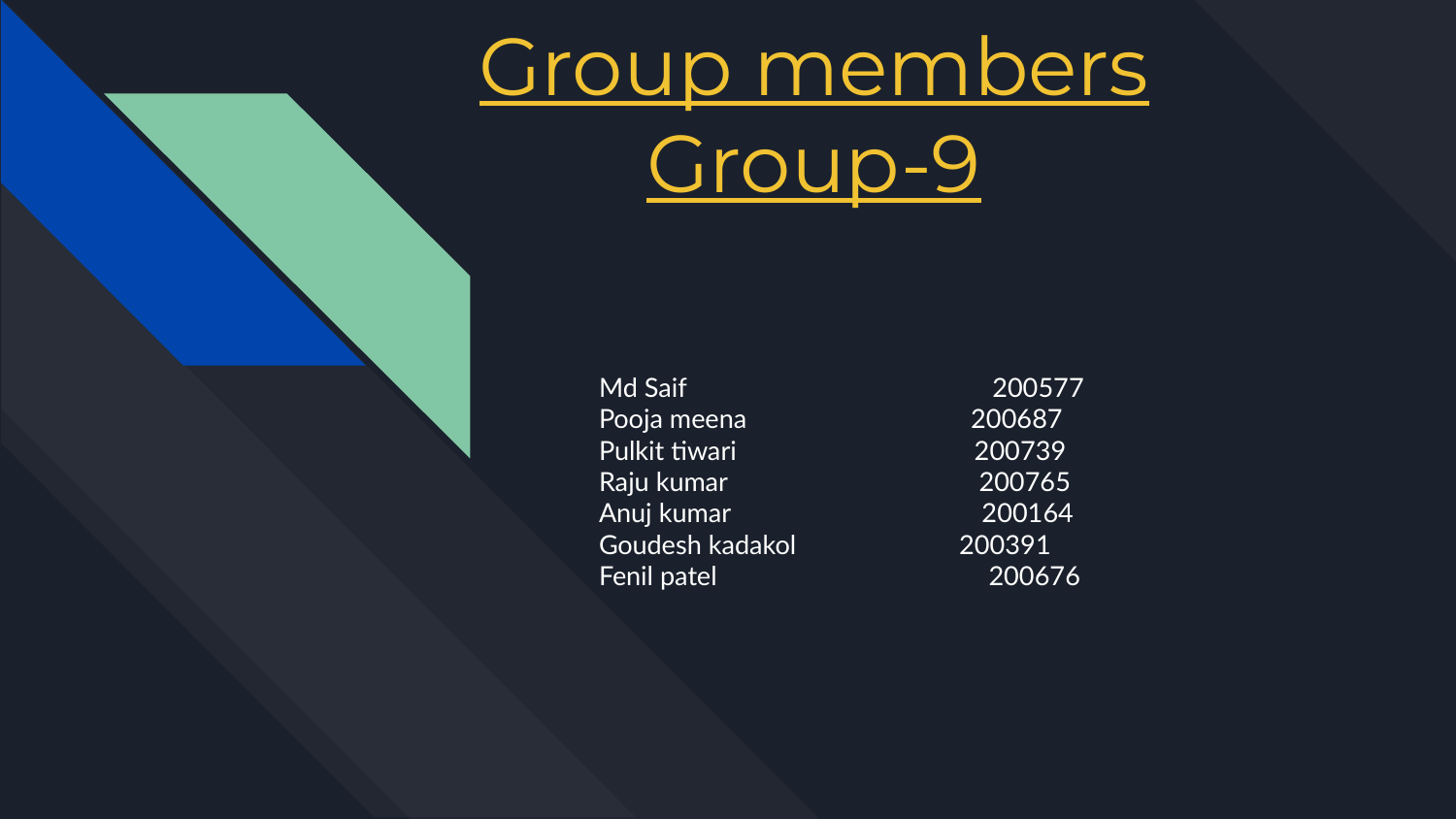

# Group members
Group-9
Md Saif                                             200577
Pooja meena                                 200687
Pulkit tiwari                                   200739
Raju kumar                                     200765
Anuj kumar                                     200164
Goudesh kadakol                        200391
Fenil patel                                        200676